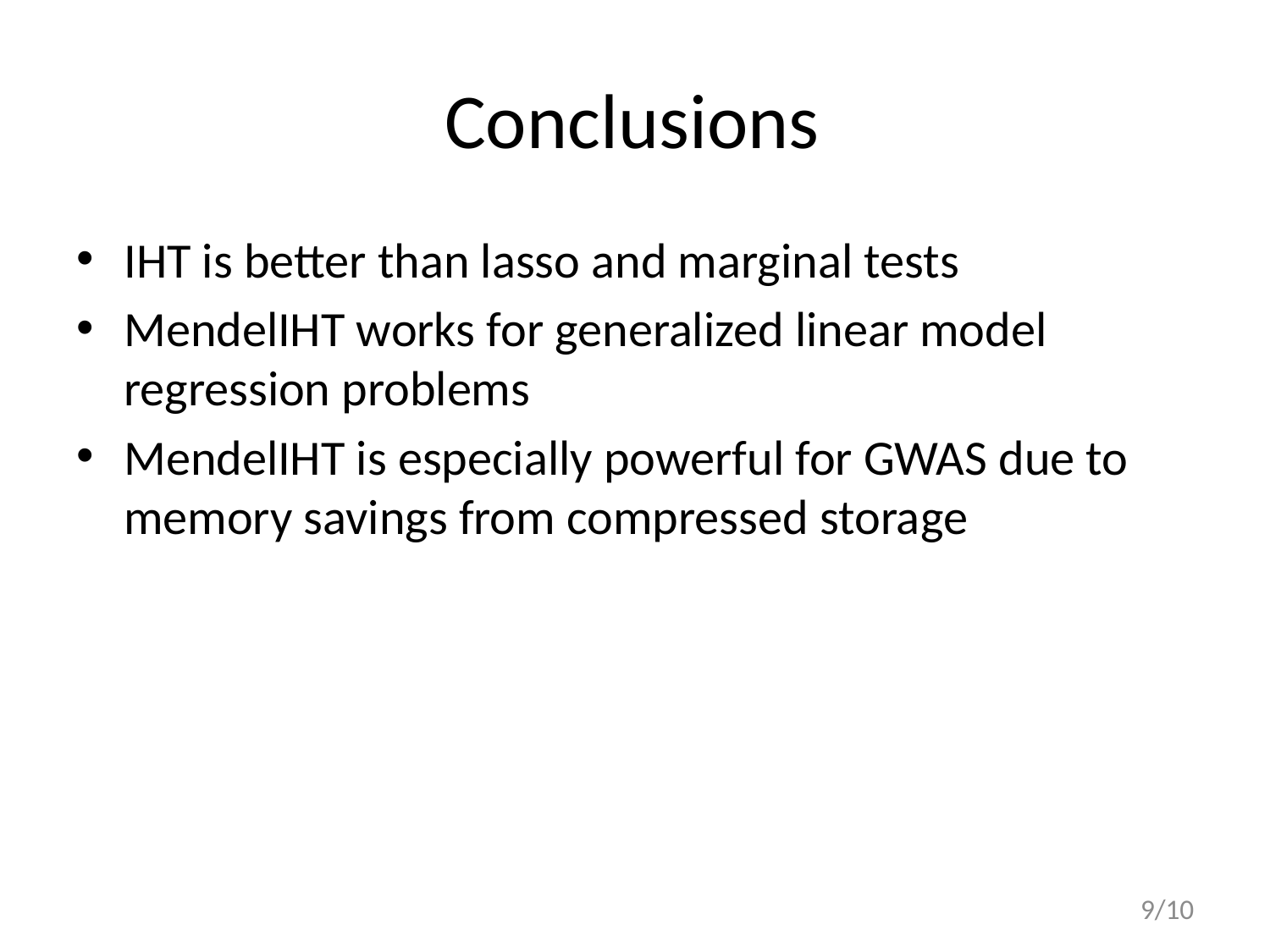

# Conclusions
IHT is better than lasso and marginal tests
MendelIHT works for generalized linear model regression problems
MendelIHT is especially powerful for GWAS due to memory savings from compressed storage
9/10